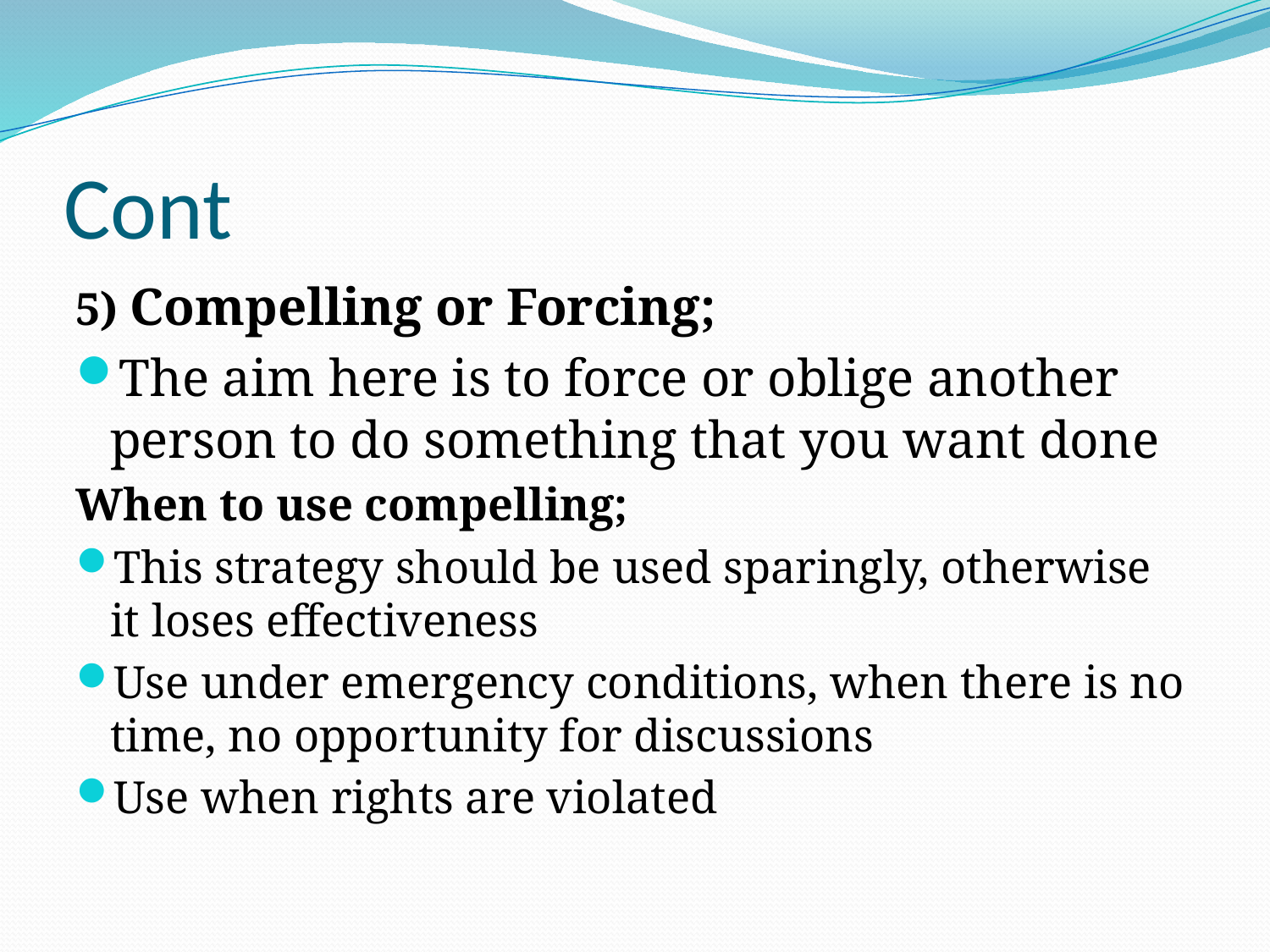

# Cont
5) Compelling or Forcing;
The aim here is to force or oblige another person to do something that you want done
When to use compelling;
This strategy should be used sparingly, otherwise it loses effectiveness
Use under emergency conditions, when there is no time, no opportunity for discussions
Use when rights are violated